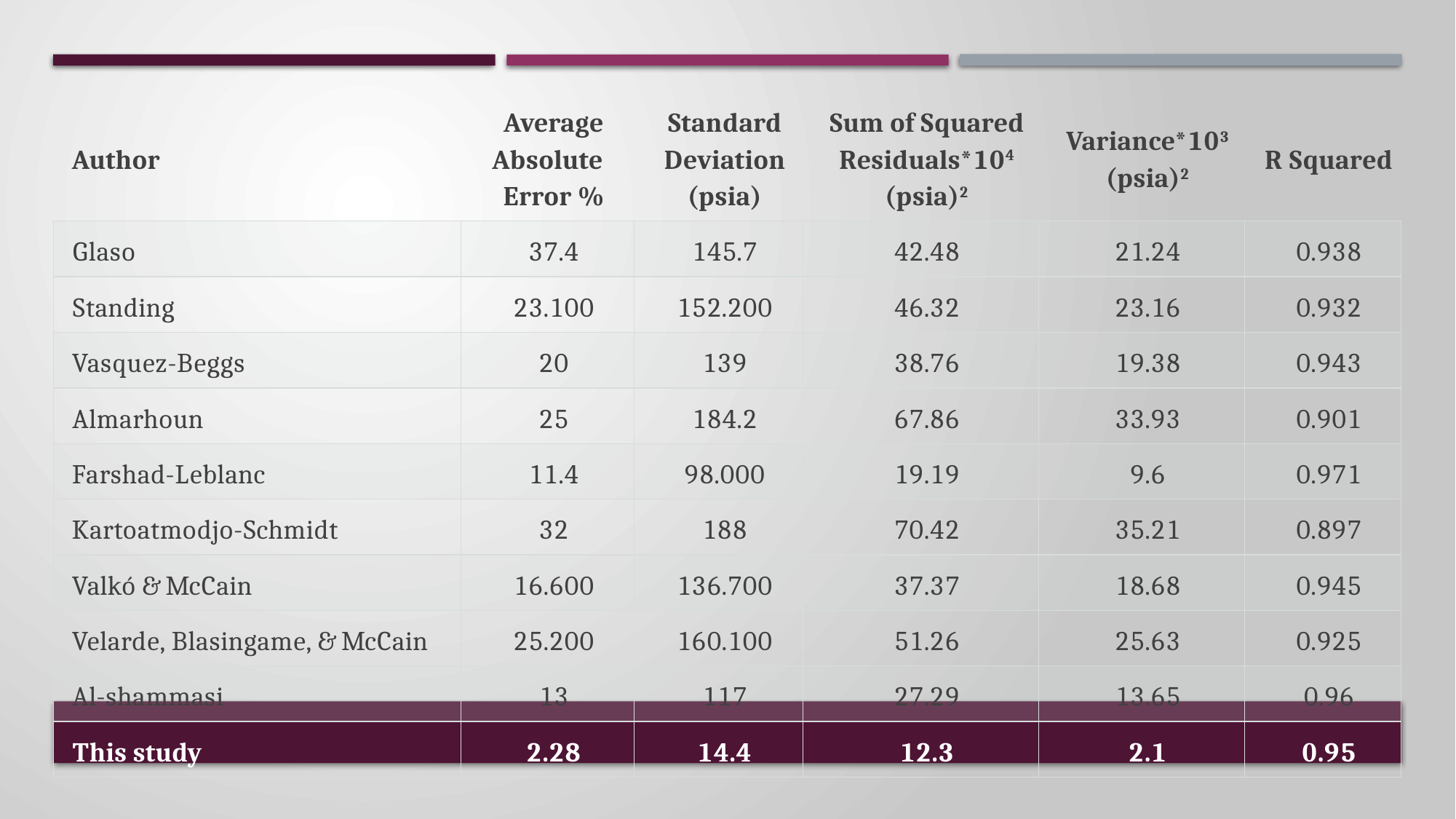

| Author | Average Absolute Error % | Standard Deviation (psia) | Sum of Squared Residuals\*104 (psia)2 | Variance\*103 (psia)2 | R Squared |
| --- | --- | --- | --- | --- | --- |
| Glaso | 37.4 | 145.7 | 42.48 | 21.24 | 0.938 |
| Standing | 23.100 | 152.200 | 46.32 | 23.16 | 0.932 |
| Vasquez-Beggs | 20 | 139 | 38.76 | 19.38 | 0.943 |
| Almarhoun | 25 | 184.2 | 67.86 | 33.93 | 0.901 |
| Farshad-Leblanc | 11.4 | 98.000 | 19.19 | 9.6 | 0.971 |
| Kartoatmodjo-Schmidt | 32 | 188 | 70.42 | 35.21 | 0.897 |
| Valkó & McCain | 16.600 | 136.700 | 37.37 | 18.68 | 0.945 |
| Velarde, Blasingame, & McCain | 25.200 | 160.100 | 51.26 | 25.63 | 0.925 |
| Al-shammasi | 13 | 117 | 27.29 | 13.65 | 0.96 |
| This study | 2.28 | 14.4 | 12.3 | 2.1 | 0.95 |